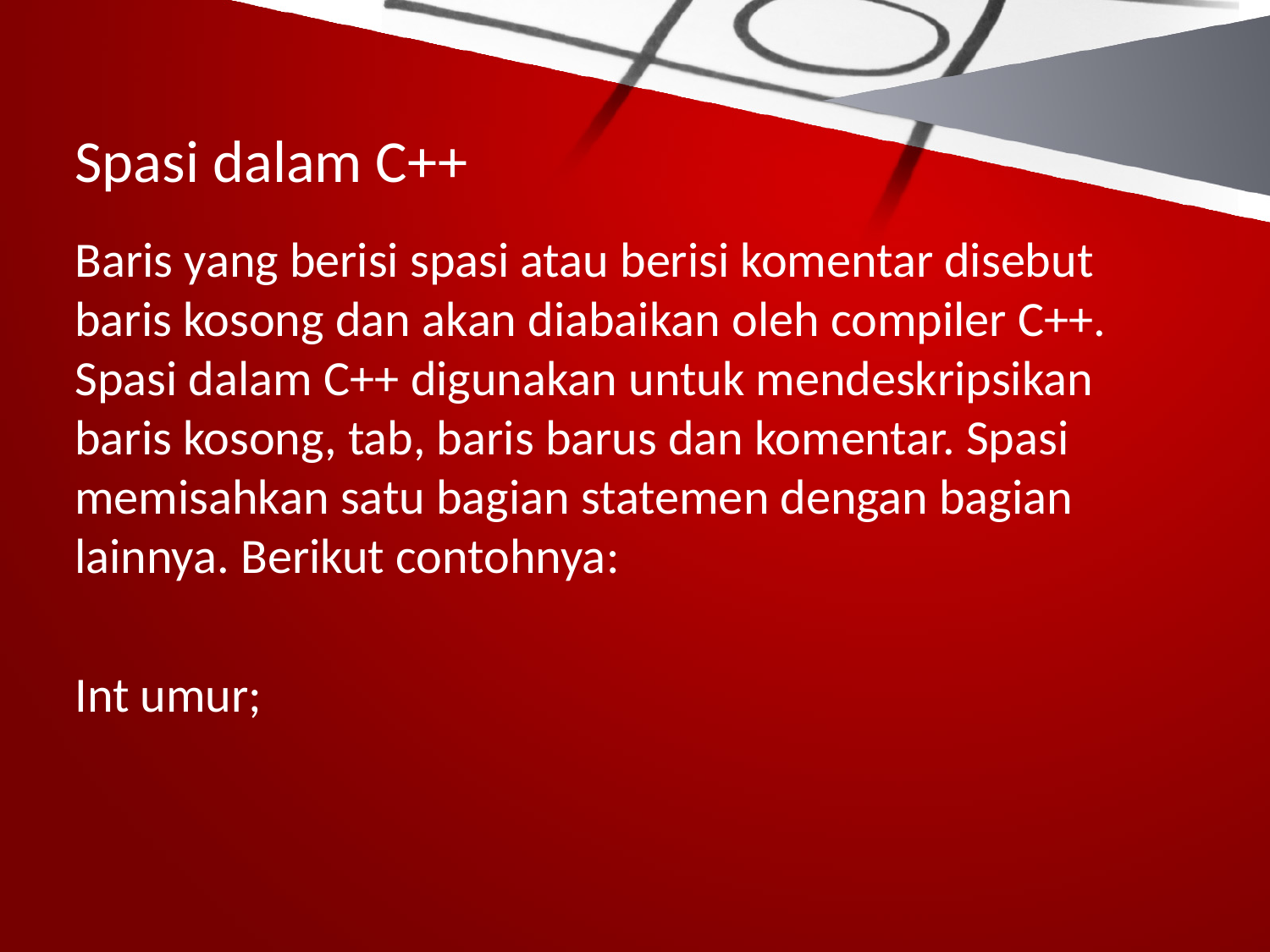

# Spasi dalam C++
Baris yang berisi spasi atau berisi komentar disebut baris kosong dan akan diabaikan oleh compiler C++. Spasi dalam C++ digunakan untuk mendeskripsikan baris kosong, tab, baris barus dan komentar. Spasi memisahkan satu bagian statemen dengan bagian lainnya. Berikut contohnya:

Int umur;